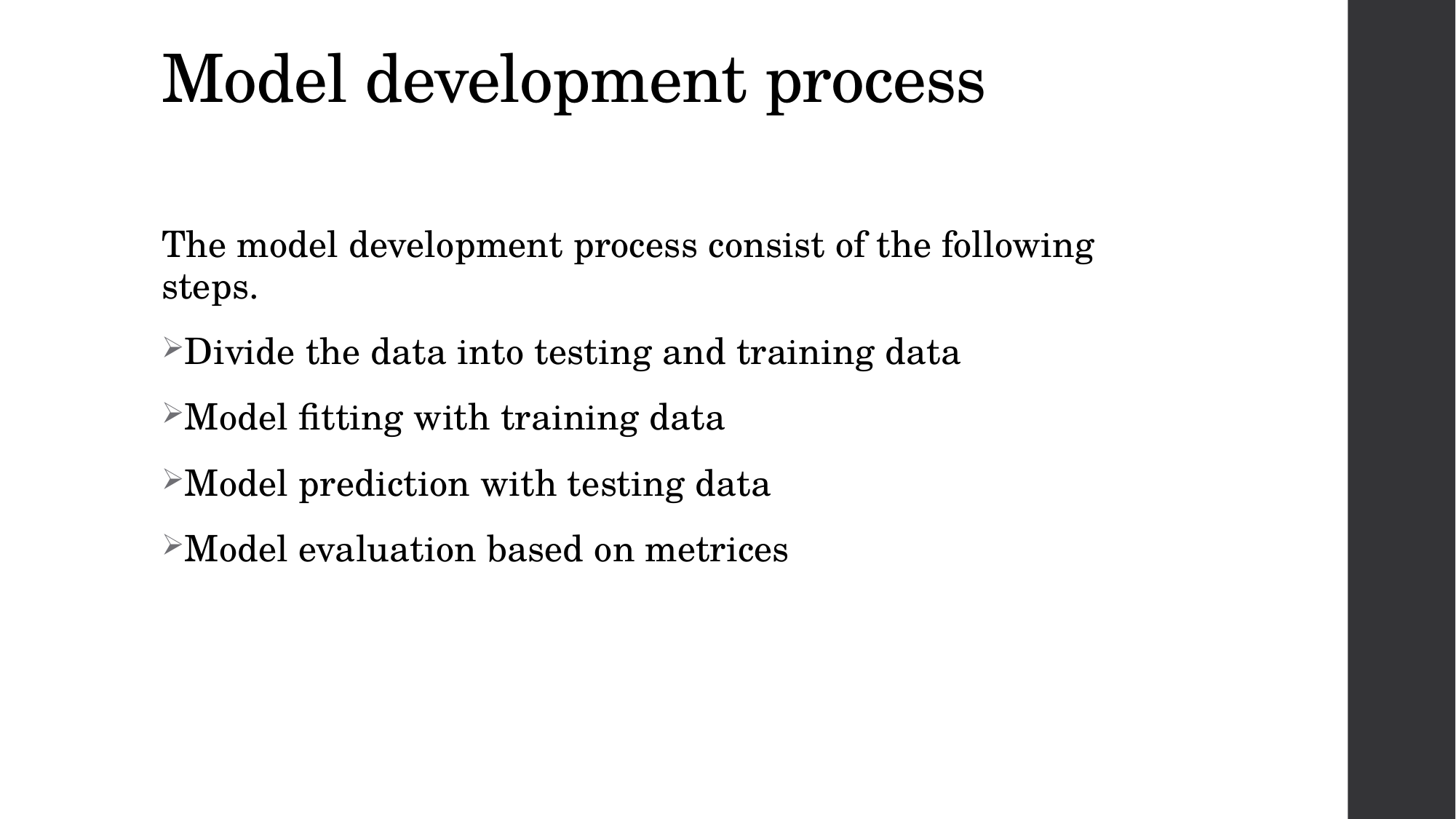

# Model development process
The model development process consist of the following steps.
Divide the data into testing and training data
Model fitting with training data
Model prediction with testing data
Model evaluation based on metrices